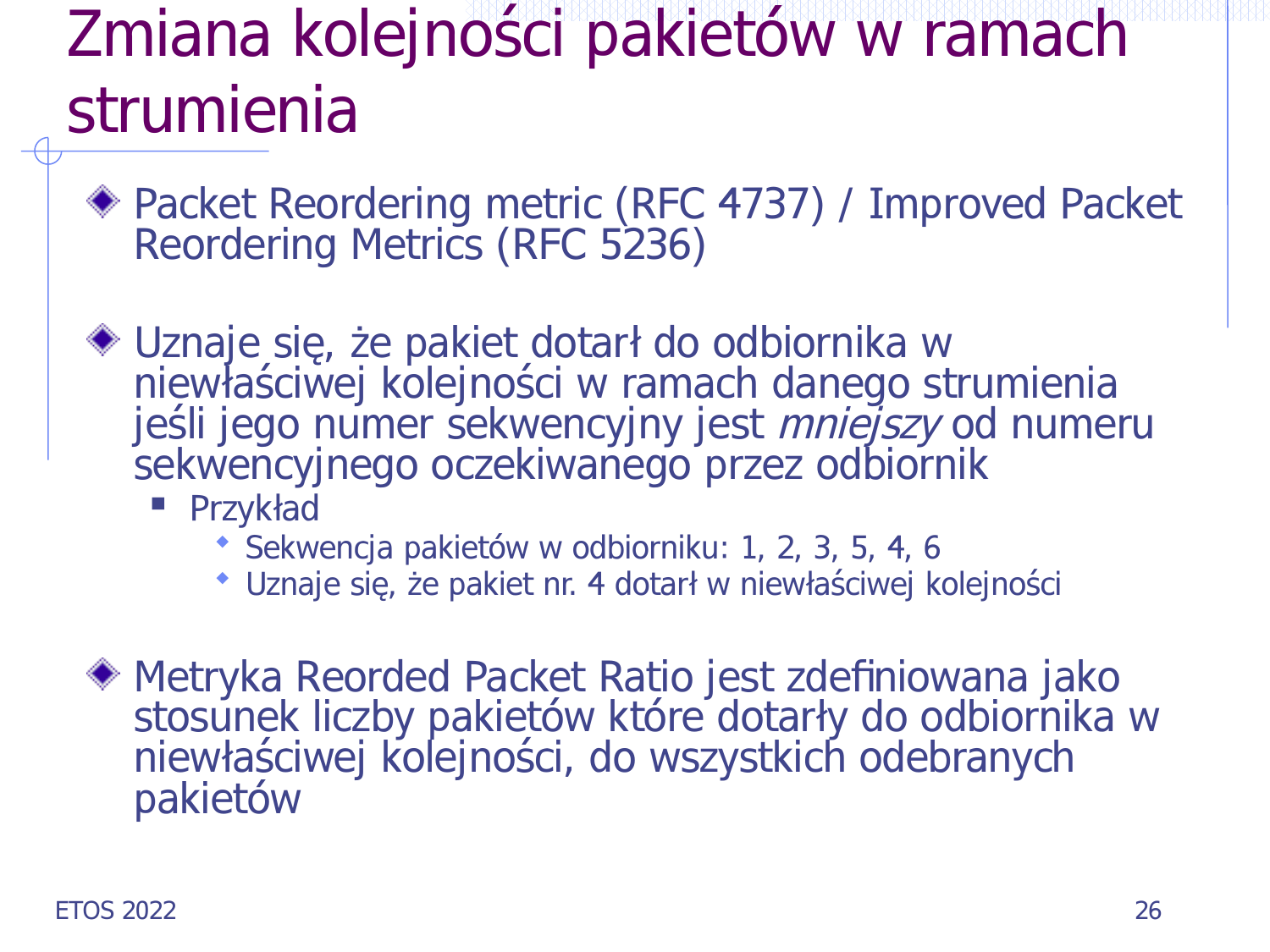

# Zmiana kolejności pakietów w ramach strumienia
Packet Reordering metric (RFC 4737) / Improved Packet Reordering Metrics (RFC 5236)

Uznaje się, że pakiet dotarł do odbiornika w niewłaściwej kolejności w ramach danego strumienia jeśli jego numer sekwencyjny jest mniejszy od numeru sekwencyjnego oczekiwanego przez odbiornik
Przykład
Sekwencja pakietów w odbiorniku: 1, 2, 3, 5, 4, 6
Uznaje się, że pakiet nr. 4 dotarł w niewłaściwej kolejności

Metryka Reorded Packet Ratio jest zdefiniowana jako stosunek liczby pakietów które dotarły do odbiornika w niewłaściwej kolejności, do wszystkich odebranych pakietów
ETOS 2022
26